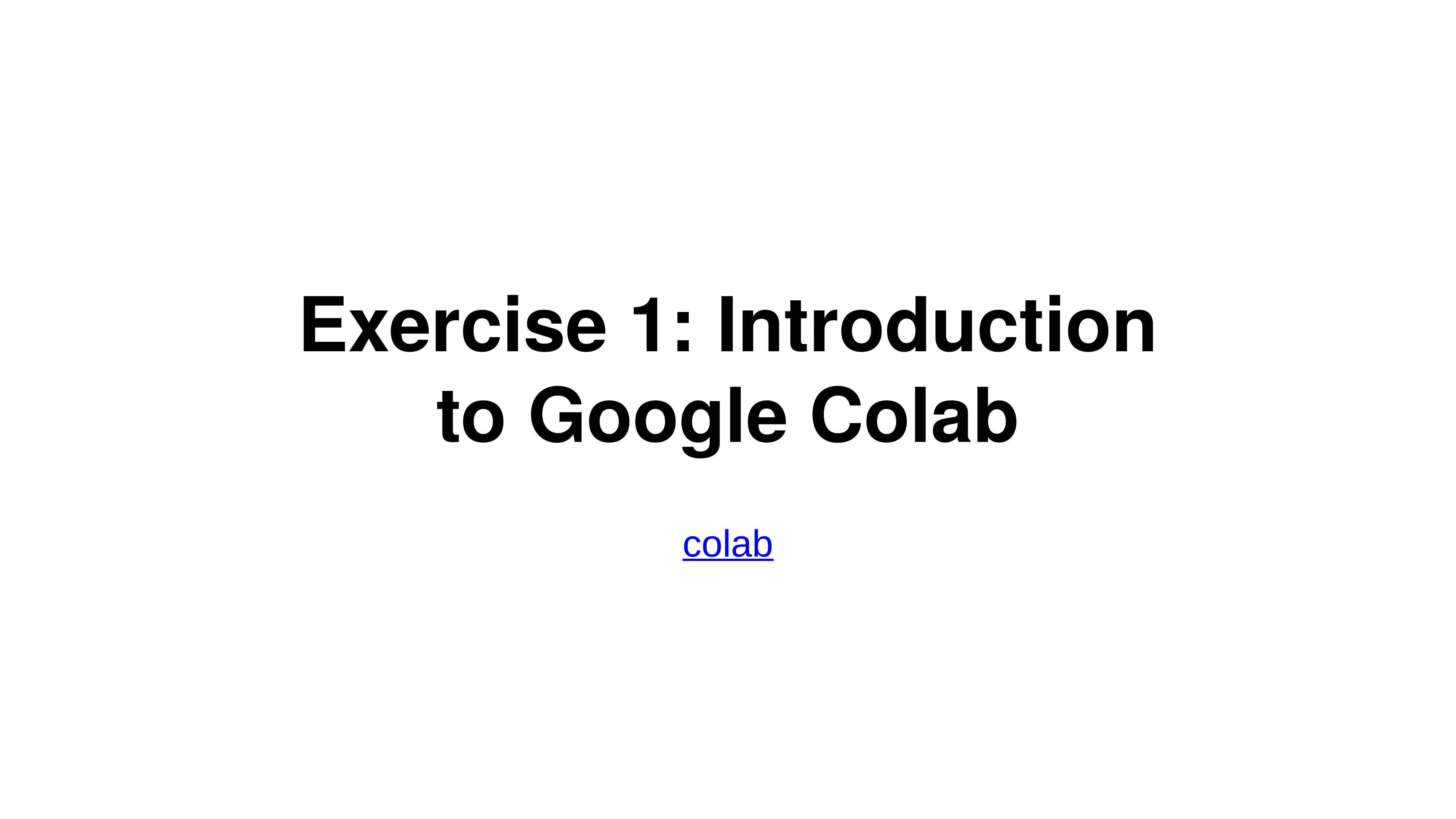

# Exercise 1: Introduction to Google Colab
colab